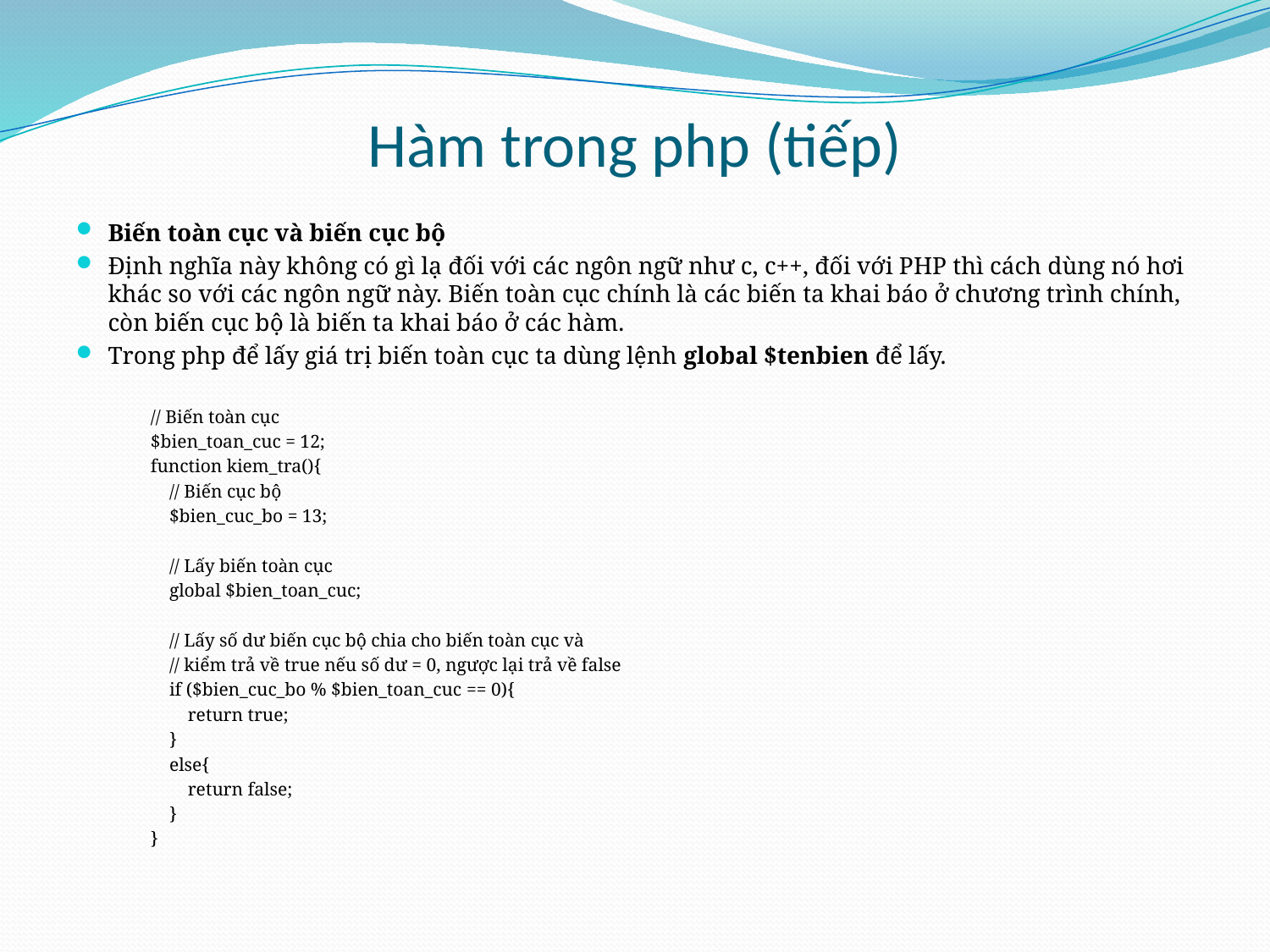

# Hàm trong php (tiếp)
Biến toàn cục và biến cục bộ
Định nghĩa này không có gì lạ đối với các ngôn ngữ như c, c++, đối với PHP thì cách dùng nó hơi khác so với các ngôn ngữ này. Biến toàn cục chính là các biến ta khai báo ở chương trình chính, còn biến cục bộ là biến ta khai báo ở các hàm.
Trong php để lấy giá trị biến toàn cục ta dùng lệnh global $tenbien để lấy.

// Biến toàn cục
$bien_toan_cuc = 12;
function kiem_tra(){
    // Biến cục bộ
    $bien_cuc_bo = 13;

    // Lấy biến toàn cục
    global $bien_toan_cuc;

    // Lấy số dư biến cục bộ chia cho biến toàn cục và
    // kiểm trả về true nếu số dư = 0, ngược lại trả về false
    if ($bien_cuc_bo % $bien_toan_cuc == 0){
        return true;
    }
    else{
        return false;
    }
}